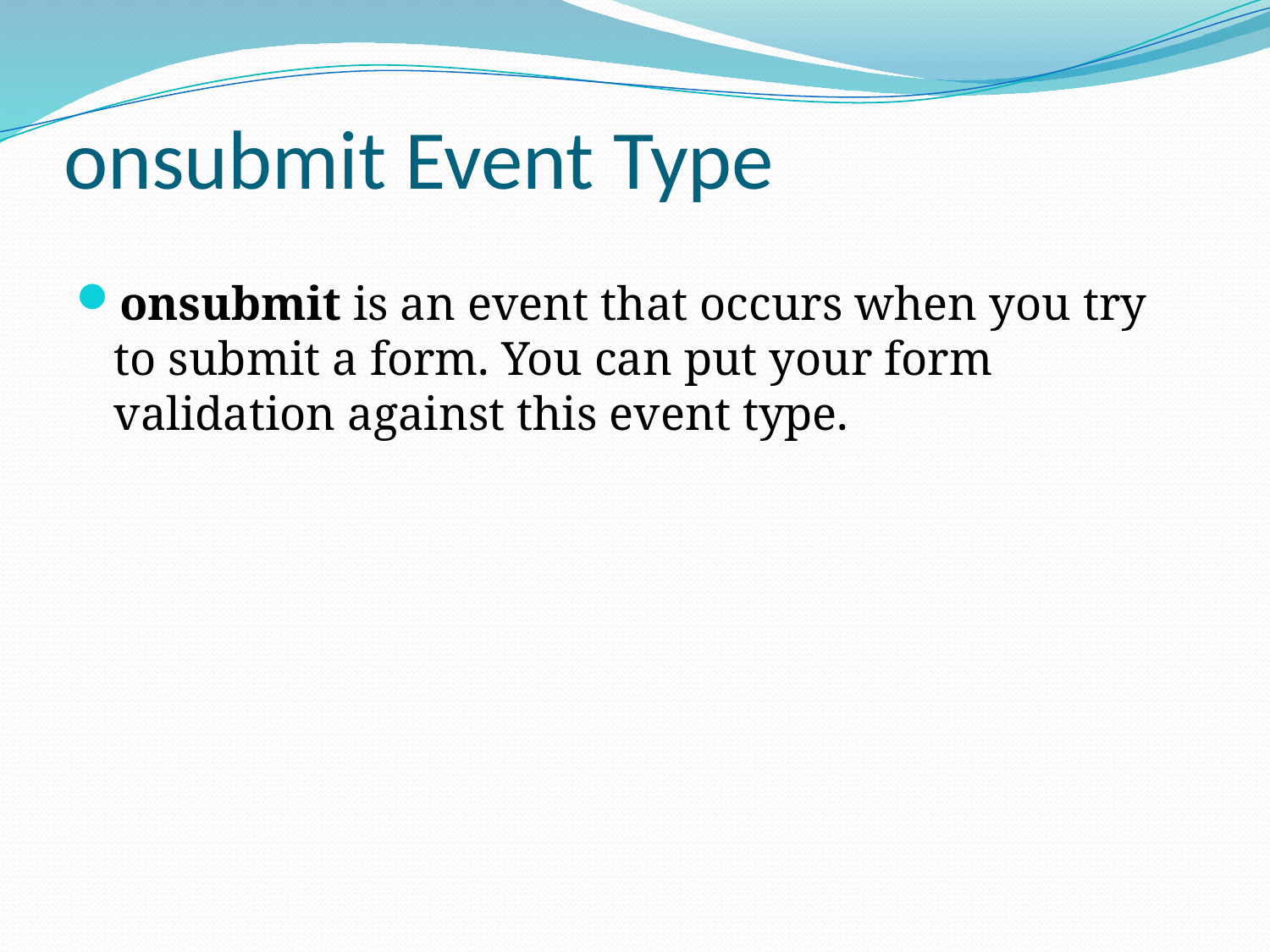

# onsubmit Event Type
onsubmit is an event that occurs when you try to submit a form. You can put your form validation against this event type.